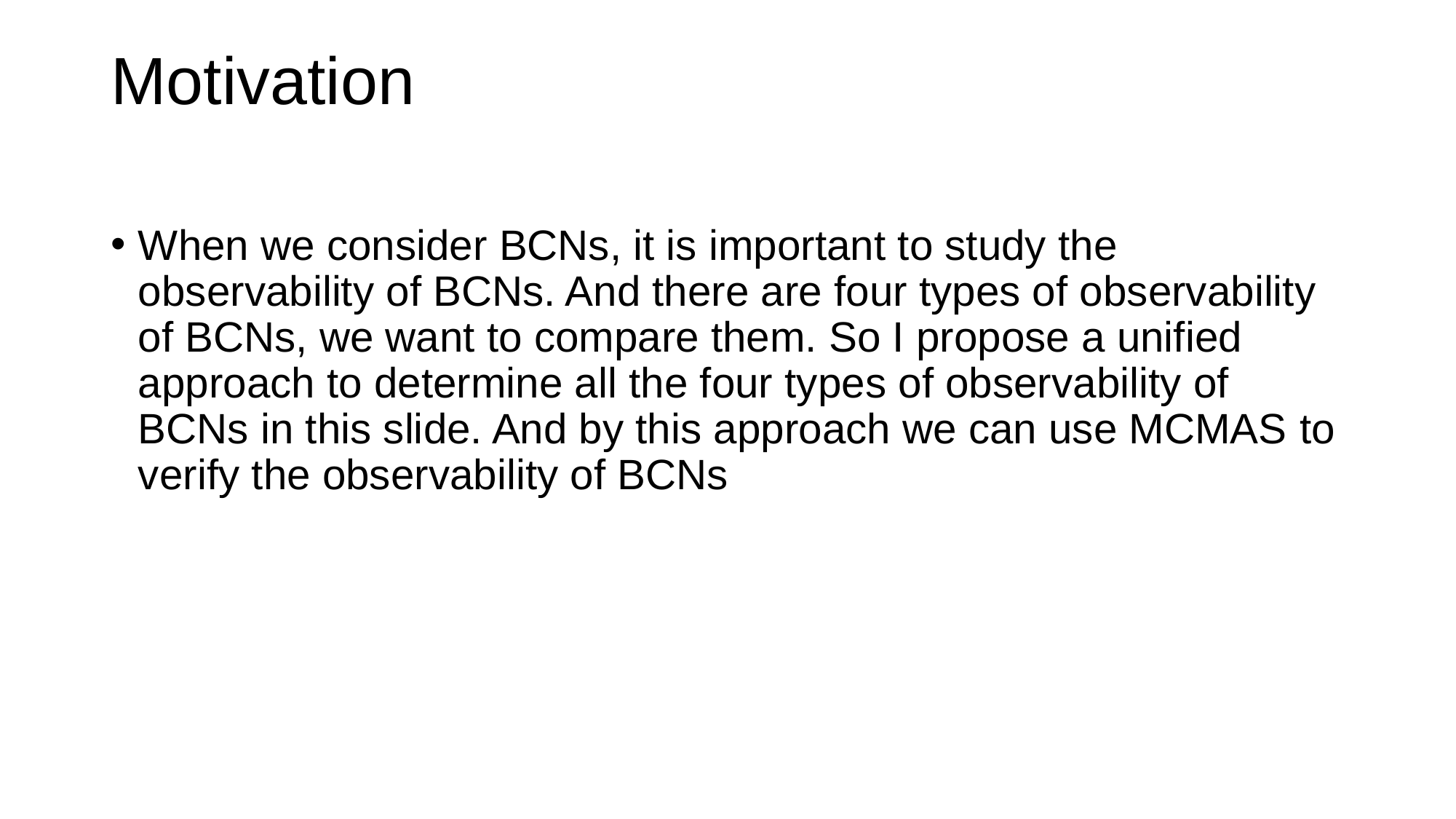

# Motivation
When we consider BCNs, it is important to study the observability of BCNs. And there are four types of observability of BCNs, we want to compare them. So I propose a unified approach to determine all the four types of observability of BCNs in this slide. And by this approach we can use MCMAS to verify the observability of BCNs